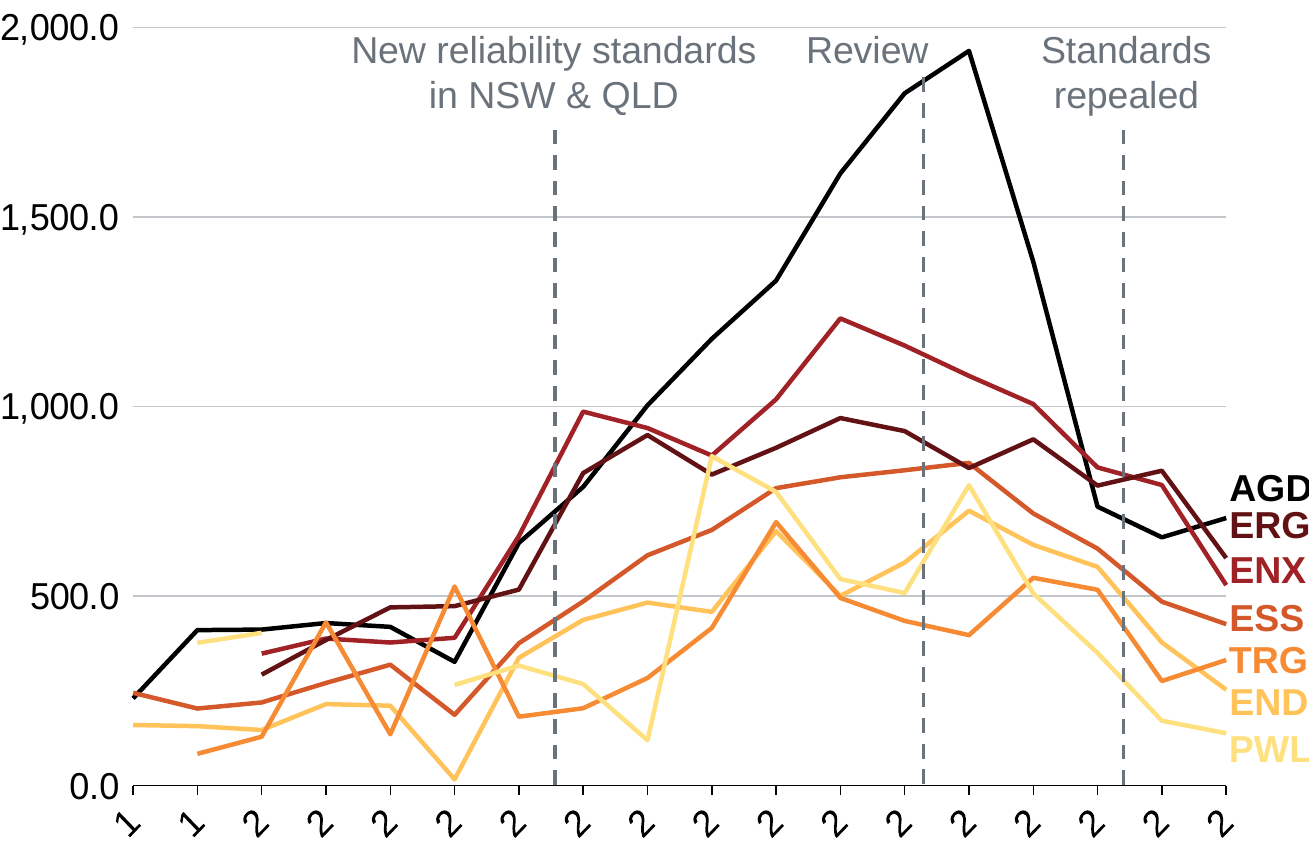

### Chart

| Category | Energy Australia / Ausgrid | Country / Essential Energy | Integral / Endeavour Energy | Energex | Ergon Energy | TransGrid | Powerlink |
|---|---|---|---|---|---|---|---|
| 1998-99 | 230.22 | 244.91 | 160.01 | None | None | None | None |
| 1999-00 | 410.26 | 203.53 | 157.05 | None | None | 84.0 | 376.8 |
| 2000-01 | 411.69 | 219.46 | 146.81 | 348.3 | 292.88 | 129.2 | 403.1 |
| 2001-02 | 428.94 | 270.83 | 215.2 | 387.95 | 384.29 | 430.6 | None |
| 2002-03 | 418.88 | 319.14 | 210.86 | 377.56 | 470.17 | 135.5 | None |
| 2003-04 | 326.6 | 187.01 | 16.76 | 389.98 | 473.54 | 525.3 | 265.7 |
| 2004-05 | 640.21 | 375.55 | 337.27 | 658.26 | 517.1 | 181.9 | 316.6 |
| 2005-06 | 787.86 | 485.89 | 437.26 | 986.62 | 824.3 | 204.2 | 268.1 |
| 2006-07 | 1003.12 | 607.55 | 482.88 | 943.29 | 924.67 | 284.0 | 119.9 |
| 2007-08 | 1178.43 | 674.34 | 458.33 | 870.53 | 820.51 | 415.8 | 868.9 |
| 2008-09 | 1331.94 | 784.56 | 671.29 | 1019.2 | 890.94 | 695.0 | 774.6 |
| 2009-10 | 1614.68 | 813.26 | 500.64 | 1232.37 | 969.68 | 495.2 | 545.0 |
| 2010-11 | 1826.01 | 831.8 | 588.42 | 1160.78 | 935.07 | 434.6 | 508.0 |
| 2011-12 | 1937.74 | 851.07 | 725.15 | 1080.85 | 837.53 | 397.1 | 792.2 |
| 2012-13 | 1381.89 | 717.81 | 635.15 | 1006.61 | 913.36 | 548.3 | 507.0 |
| 2013-14 | 735.84 | 625.2 | 577.01 | 839.35 | 791.26 | 516.6 | 350.1 |
| 2014-15 | 654.93 | 485.4 | 377.78 | 792.88 | 830.53 | 276.1 | 171.3 |
| 2015-16 | 705.89 | 425.98 | 253.08 | 528.93 | 600.26 | 331.5 | 138.2 |
New reliability standards in NSW & QLD
Review
Standards repealed
AGD
ERG
ENX
ESS
TRG
END
PWL